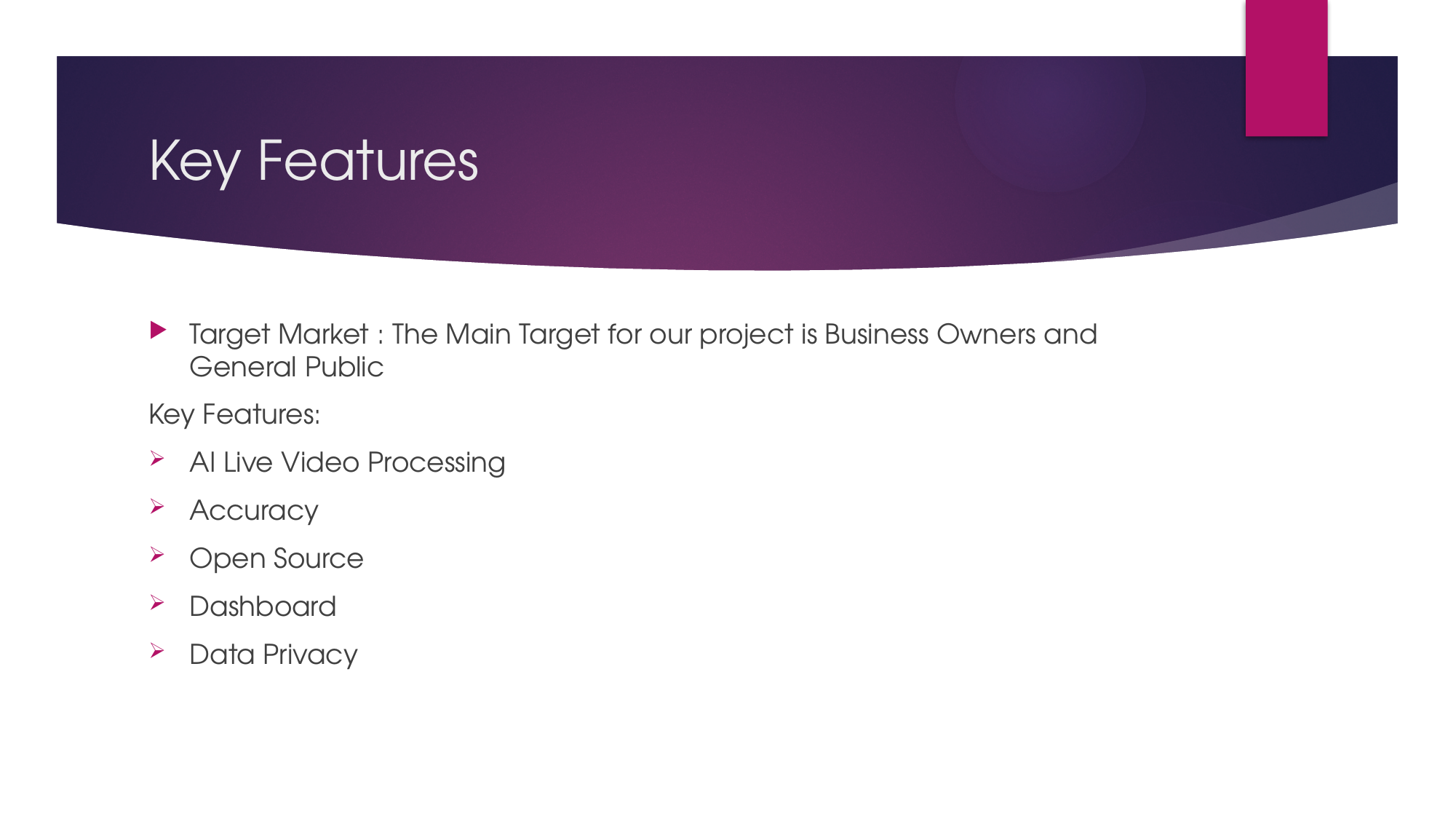

# Key Features
Target Market : The Main Target for our project is Business Owners and General Public
Key Features:
AI Live Video Processing
Accuracy
Open Source
Dashboard
Data Privacy